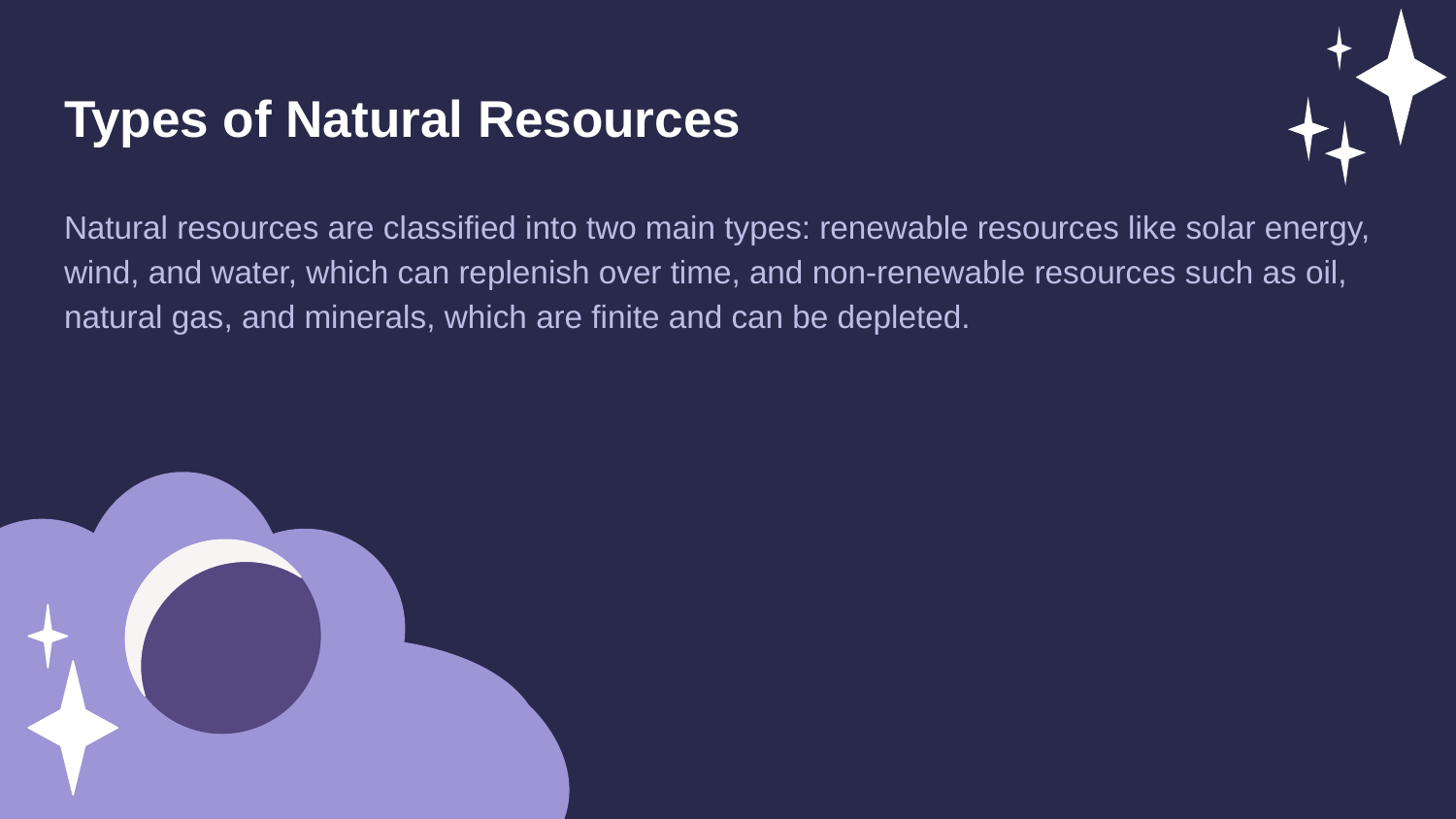

Types of Natural Resources
Natural resources are classified into two main types: renewable resources like solar energy, wind, and water, which can replenish over time, and non-renewable resources such as oil, natural gas, and minerals, which are finite and can be depleted.